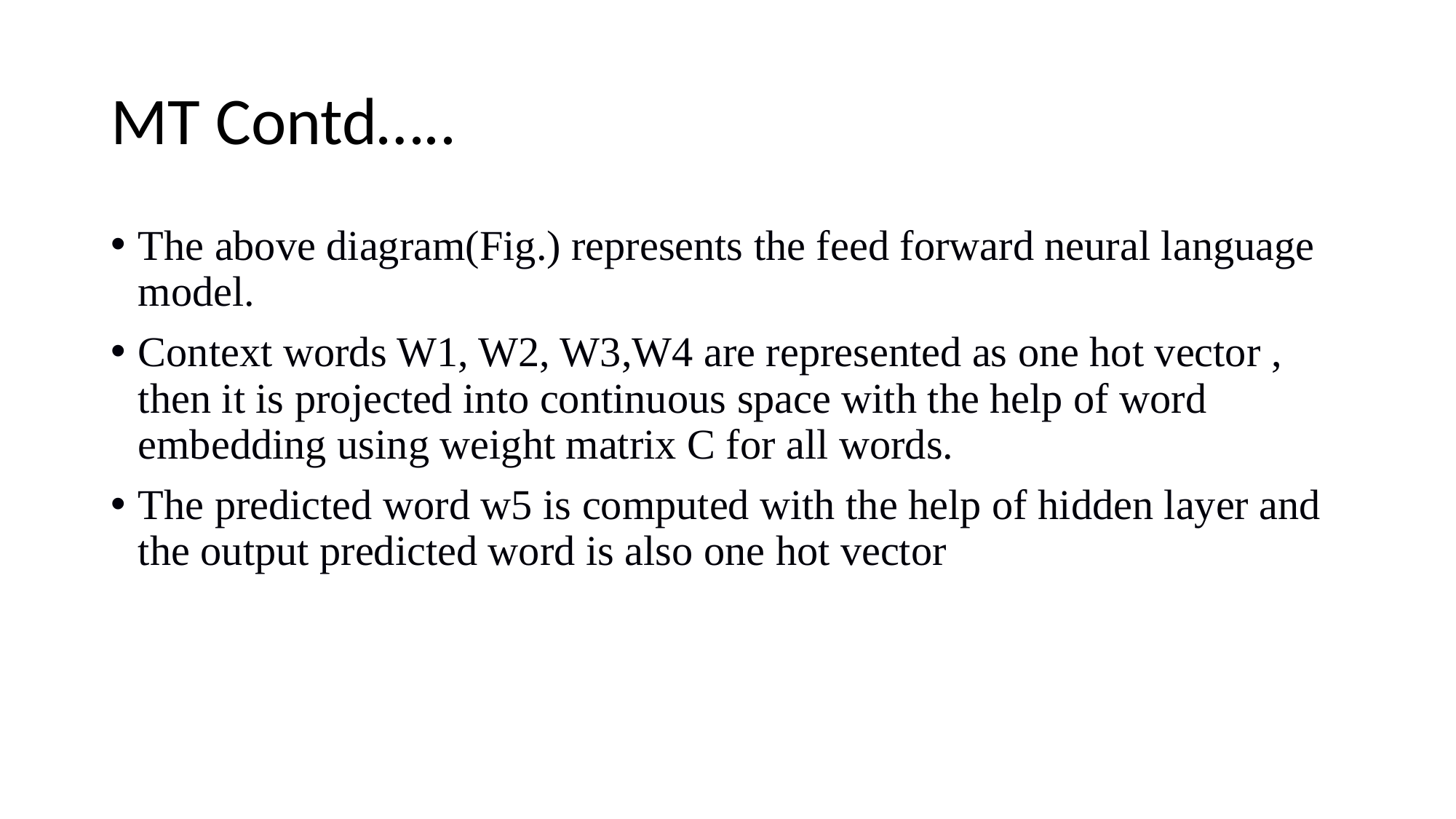

# MT Contd…..
The above diagram(Fig.) represents the feed forward neural language model.
Context words W1, W2, W3,W4 are represented as one hot vector , then it is projected into continuous space with the help of word embedding using weight matrix C for all words.
The predicted word w5 is computed with the help of hidden layer and the output predicted word is also one hot vector